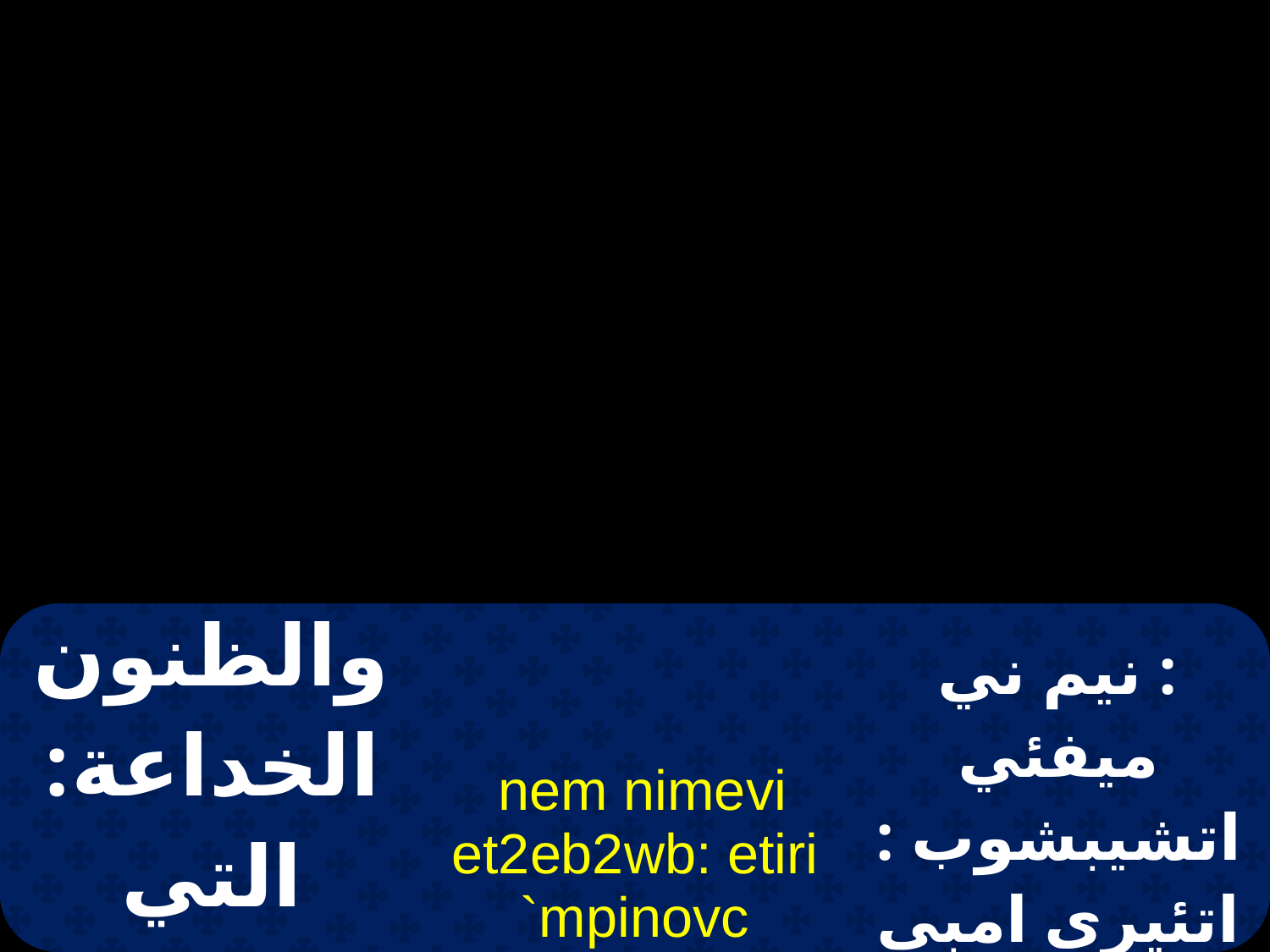

| والظنون الخداعة: التي تظلم العقل | nem nimevi et2eb2wb: etiri `mpinovc `nxaki | : نيم ني ميفئي اتشيبشوب : اتئيري امبي نووس انكاكي |
| --- | --- | --- |